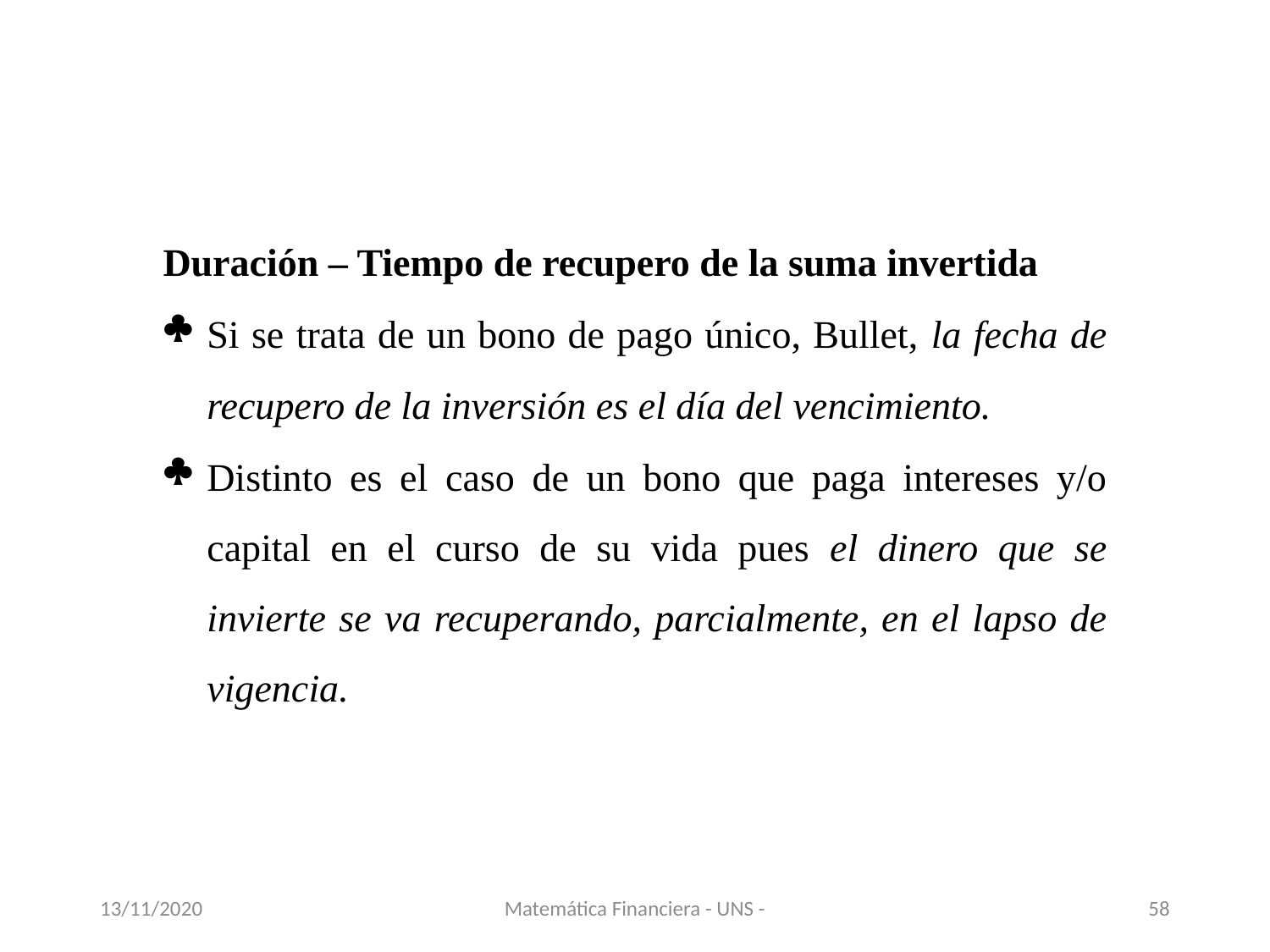

Duración – Tiempo de recupero de la suma invertida
Si se trata de un bono de pago único, Bullet, la fecha de recupero de la inversión es el día del vencimiento.
Distinto es el caso de un bono que paga intereses y/o capital en el curso de su vida pues el dinero que se invierte se va recuperando, parcialmente, en el lapso de vigencia.
13/11/2020
Matemática Financiera - UNS -
58